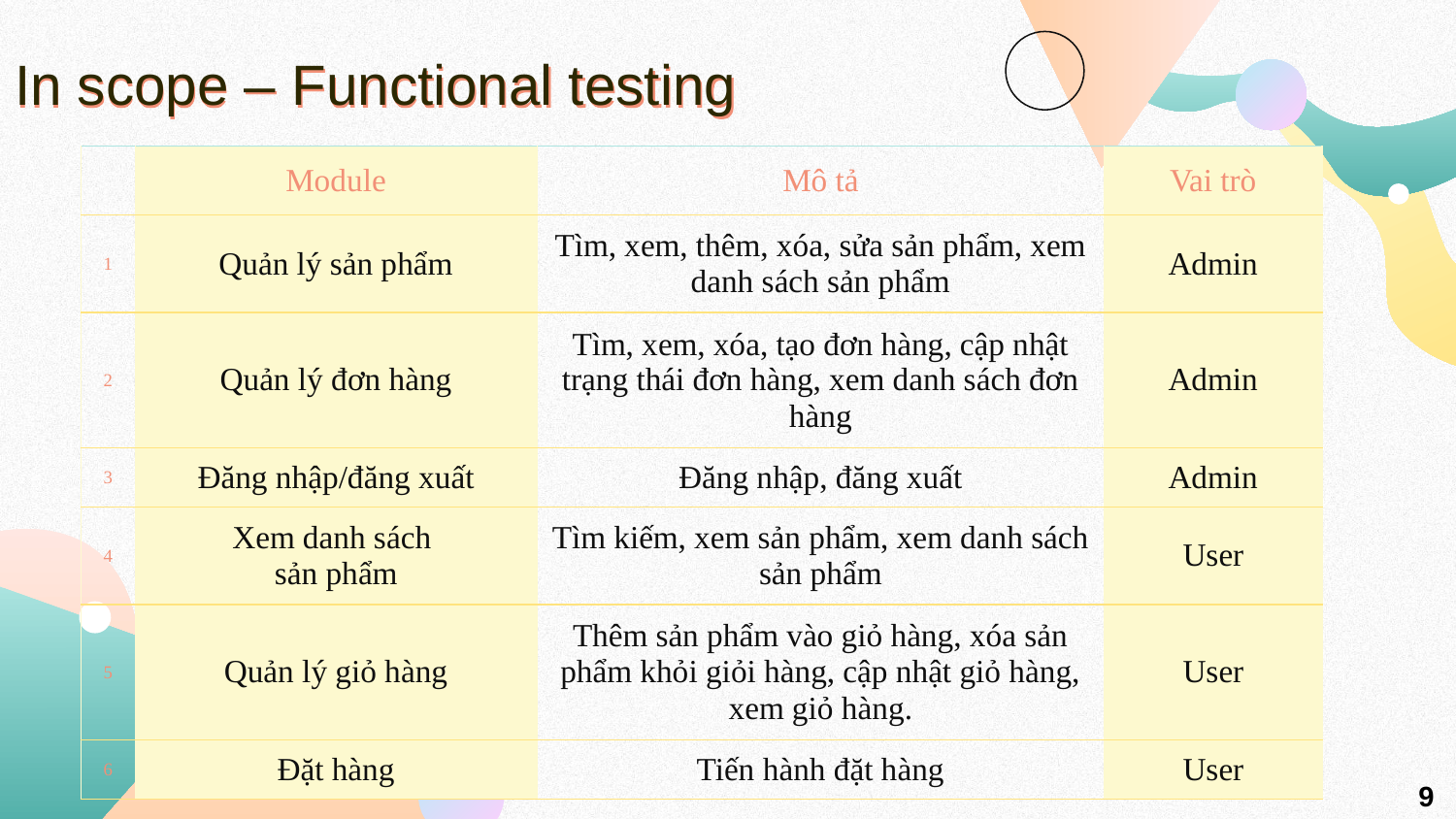

# In scope – Functional testing
|  | Module | Mô tả | Vai trò |
| --- | --- | --- | --- |
| 1 | Quản lý sản phẩm | Tìm, xem, thêm, xóa, sửa sản phẩm, xem danh sách sản phẩm | Admin |
| 2 | Quản lý đơn hàng | Tìm, xem, xóa, tạo đơn hàng, cập nhật trạng thái đơn hàng, xem danh sách đơn hàng | Admin |
| 3 | Đăng nhập/đăng xuất | Đăng nhập, đăng xuất | Admin |
| 4 | Xem danh sách sản phẩm | Tìm kiếm, xem sản phẩm, xem danh sách sản phẩm | User |
| 5 | Quản lý giỏ hàng | Thêm sản phẩm vào giỏ hàng, xóa sản phẩm khỏi giỏi hàng, cập nhật giỏ hàng, xem giỏ hàng. | User |
| 6 | Đặt hàng | Tiến hành đặt hàng | User |
9